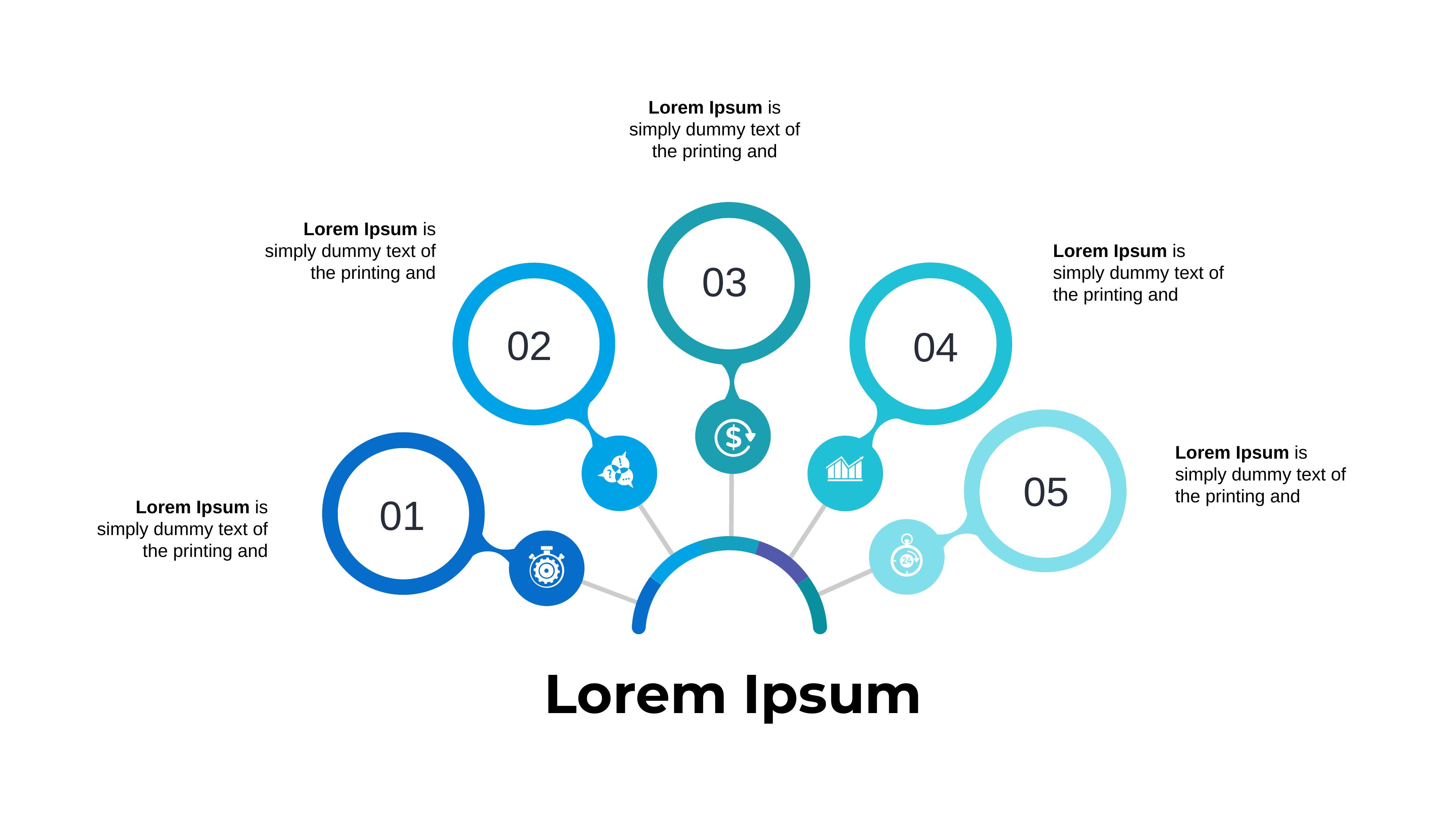

Lorem Ipsum is simply dummy text of the printing and

Lorem Ipsum is simply dummy text of the printing and
Lorem Ipsum is simply dummy text of the printing and
03

02
04

Lorem Ipsum is simply dummy text of the printing and
05
01
Lorem Ipsum is simply dummy text of the printing and

Lorem Ipsum